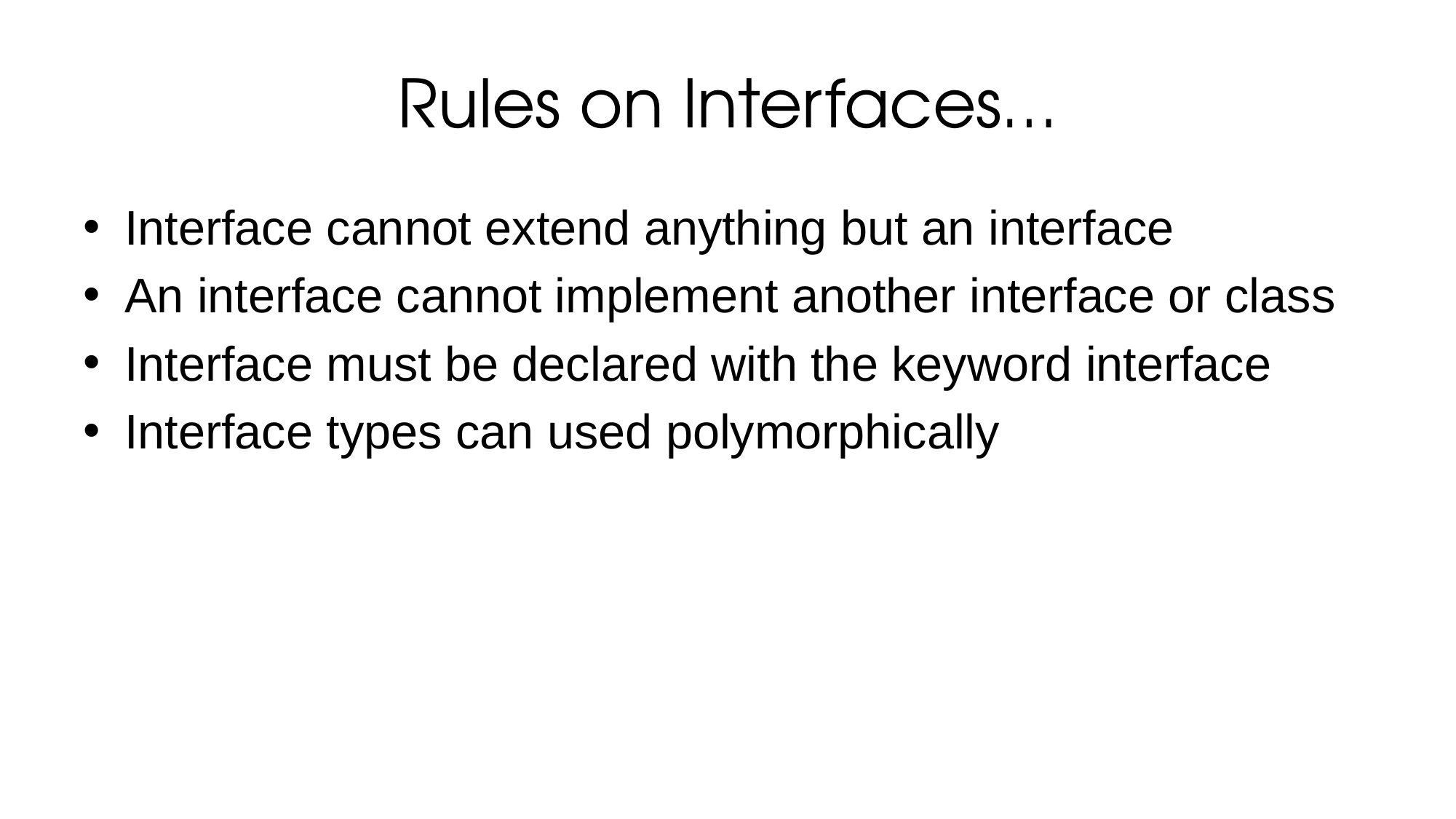

# Rules on Interfaces…
Interface cannot extend anything but an interface
An interface cannot implement another interface or class
Interface must be declared with the keyword interface
Interface types can used polymorphically